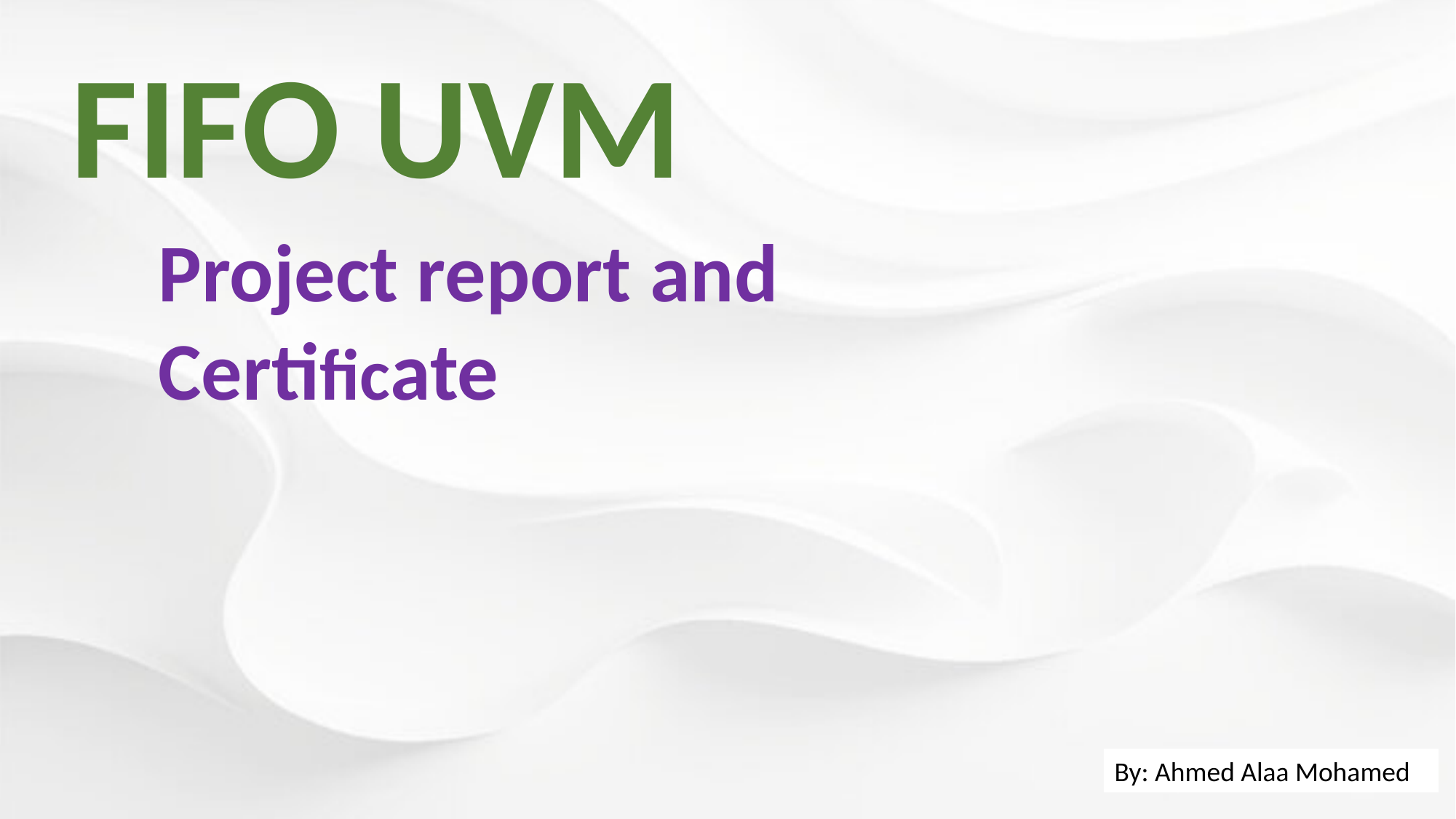

# FIFO UVM
Project report and
Certificate
By: Ahmed Alaa Mohamed